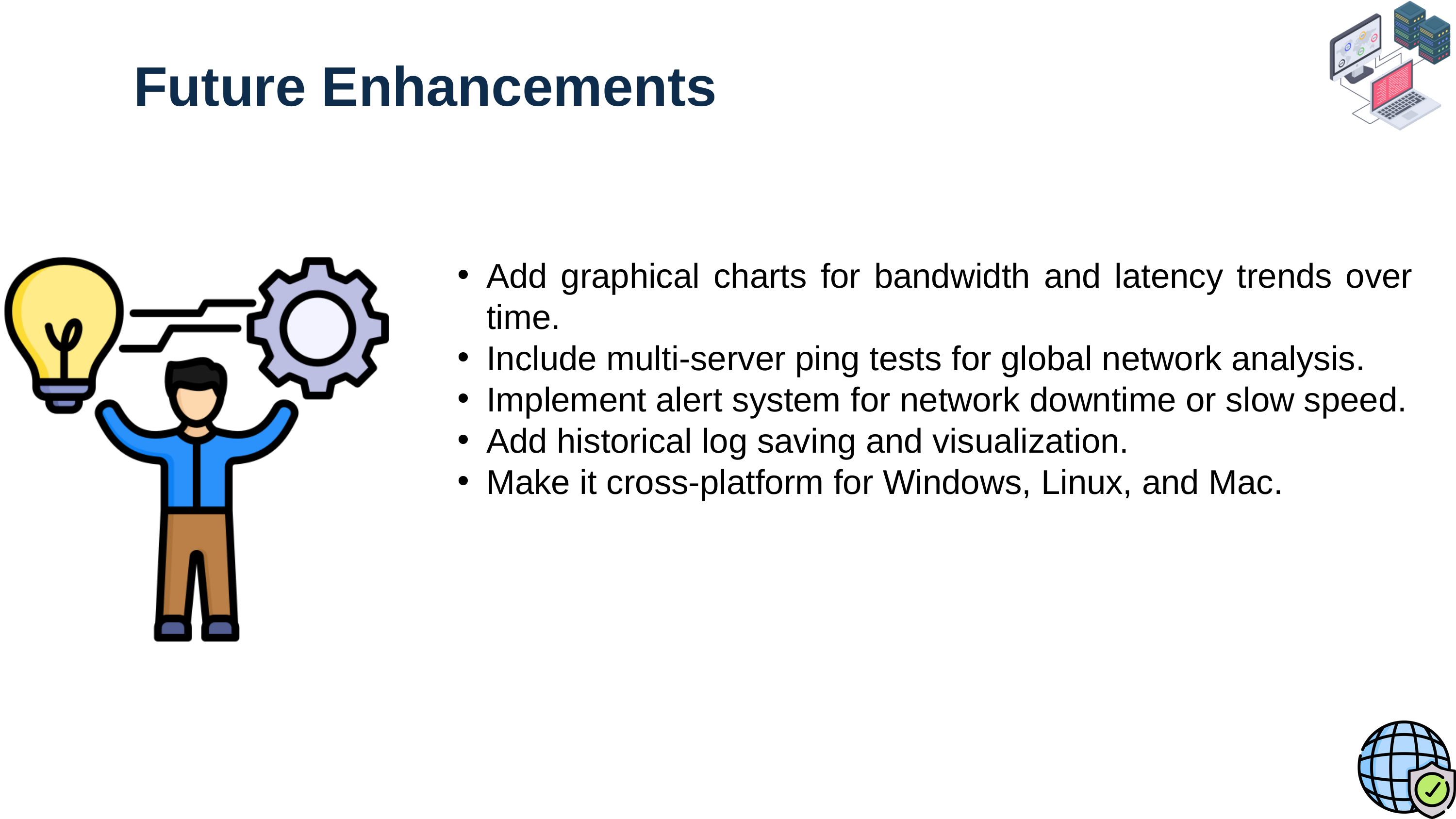

Future Enhancements

Add graphical charts for bandwidth and latency trends over time.
Include multi-server ping tests for global network analysis.
Implement alert system for network downtime or slow speed.
Add historical log saving and visualization.
Make it cross-platform for Windows, Linux, and Mac.